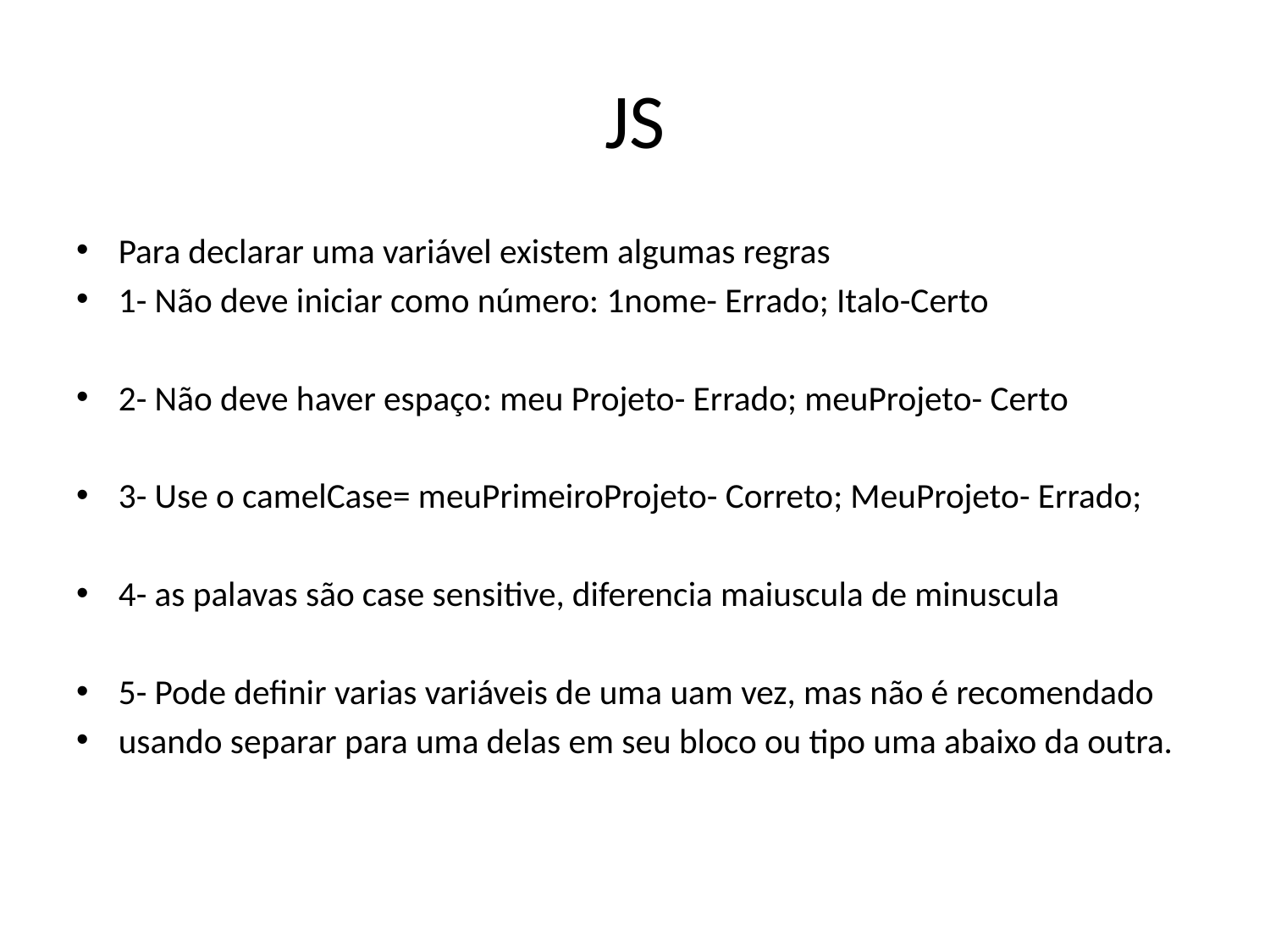

# JS
Para declarar uma variável existem algumas regras
1- Não deve iniciar como número: 1nome- Errado; Italo-Certo

2- Não deve haver espaço: meu Projeto- Errado; meuProjeto- Certo

3- Use o camelCase= meuPrimeiroProjeto- Correto; MeuProjeto- Errado;

4- as palavas são case sensitive, diferencia maiuscula de minuscula

5- Pode definir varias variáveis de uma uam vez, mas não é recomendado
usando separar para uma delas em seu bloco ou tipo uma abaixo da outra.